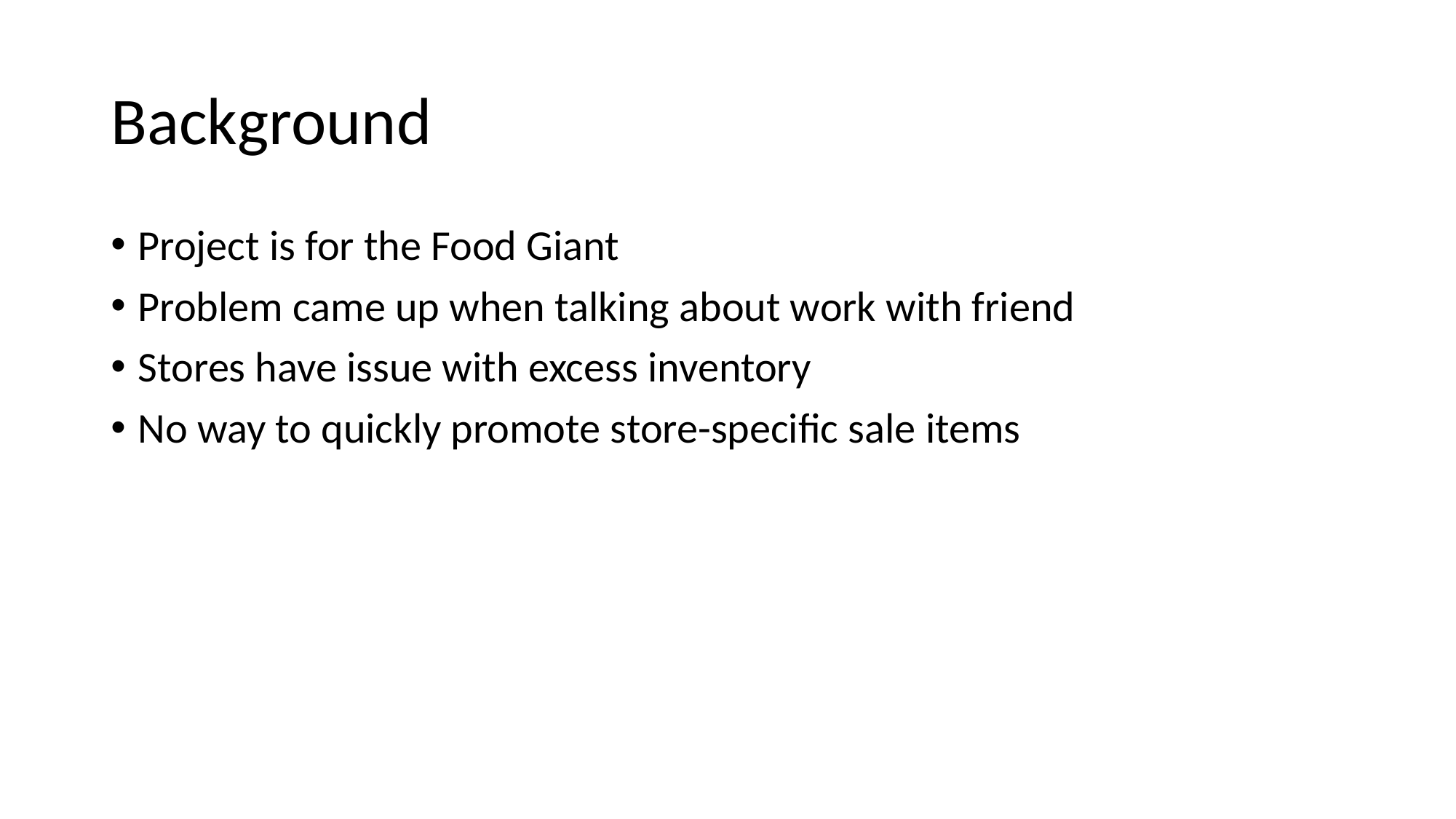

# Background
Project is for the Food Giant
Problem came up when talking about work with friend
Stores have issue with excess inventory
No way to quickly promote store-specific sale items